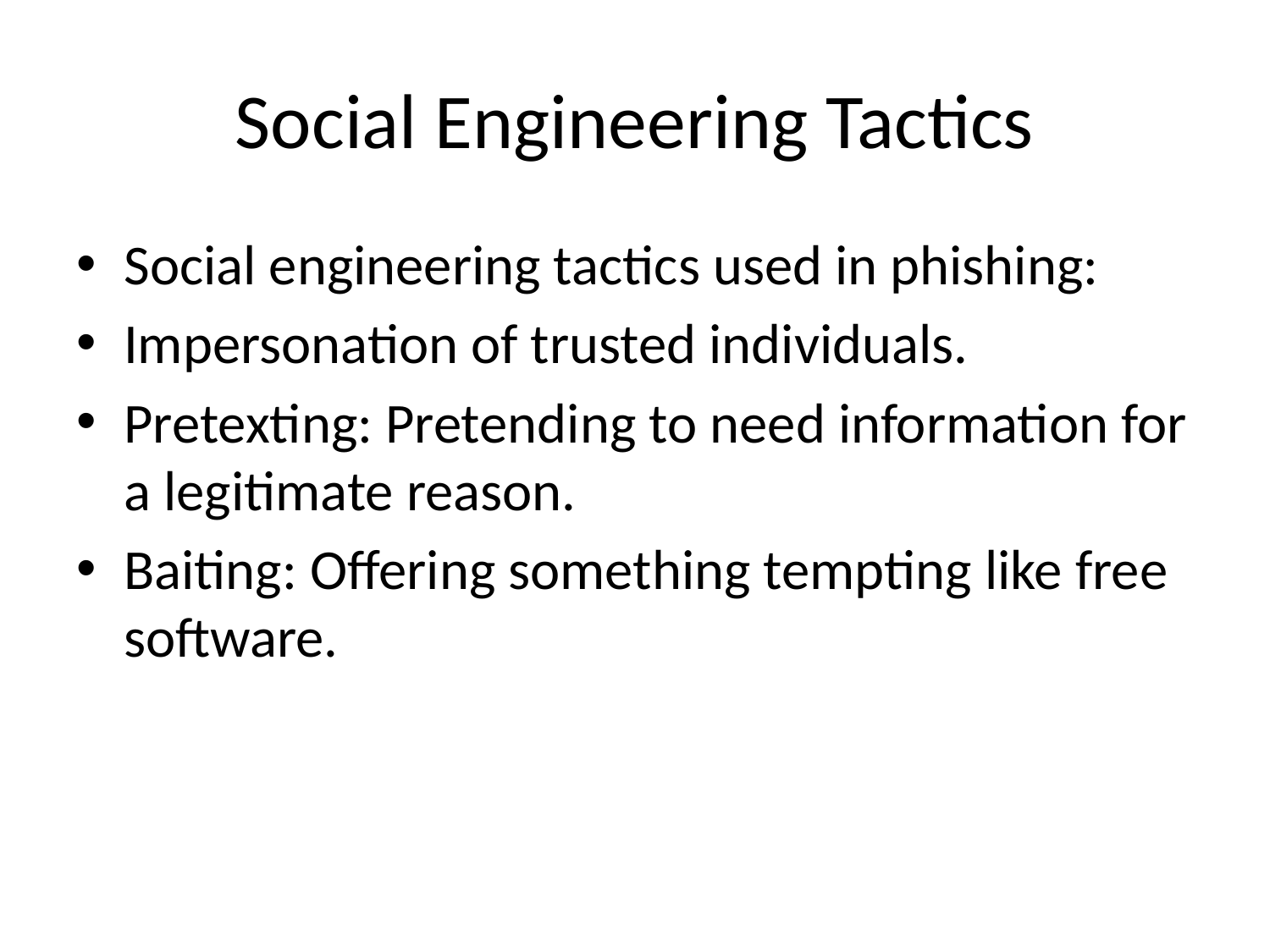

# Social Engineering Tactics
Social engineering tactics used in phishing:
Impersonation of trusted individuals.
Pretexting: Pretending to need information for a legitimate reason.
Baiting: Offering something tempting like free software.